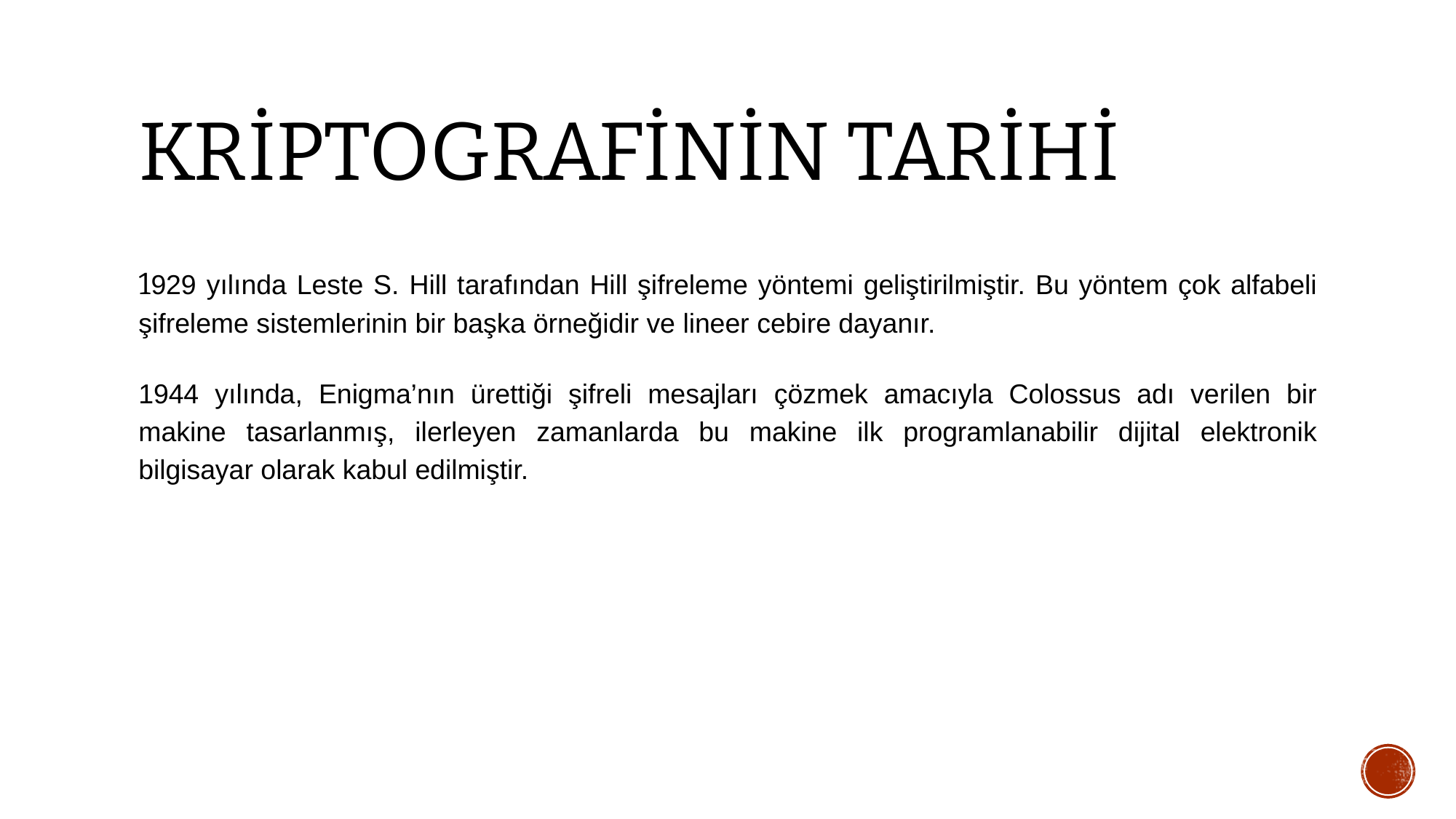

# Kriptografinin Tarihi
1929 yılında Leste S. Hill tarafından Hill şifreleme yöntemi geliştirilmiştir. Bu yöntem çok alfabeli şifreleme sistemlerinin bir başka örneğidir ve lineer cebire dayanır.
1944 yılında, Enigma’nın ürettiği şifreli mesajları çözmek amacıyla Colossus adı verilen bir makine tasarlanmış, ilerleyen zamanlarda bu makine ilk programlanabilir dijital elektronik bilgisayar olarak kabul edilmiştir.